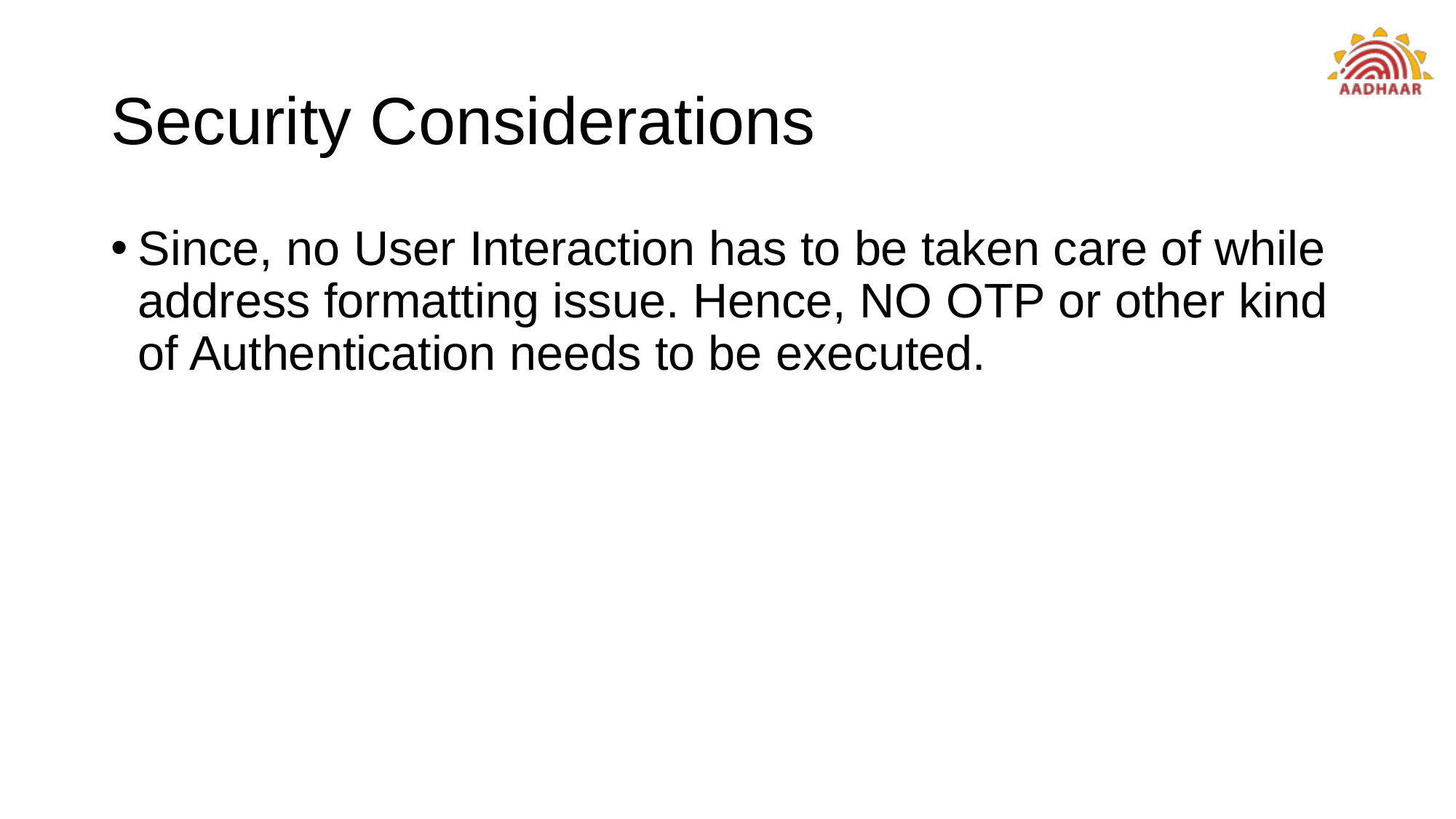

# Security Considerations
Since, no User Interaction has to be taken care of while address formatting issue. Hence, NO OTP or other kind of Authentication needs to be executed.